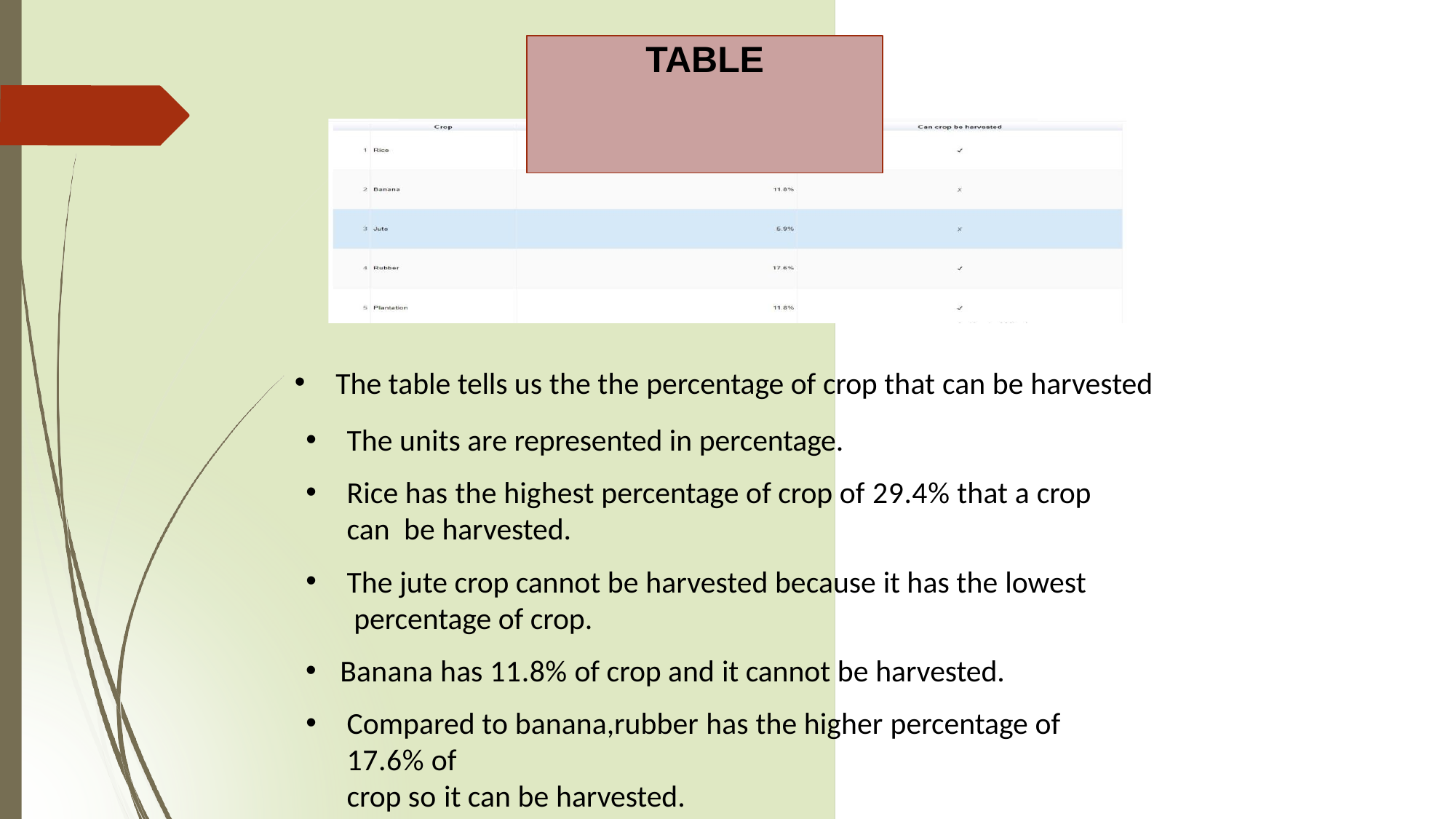

# TABLE

The table tells us the the percentage of crop that can be harvested
The units are represented in percentage.
Rice has the highest percentage of crop of 29.4% that a crop can  be harvested.
The jute crop cannot be harvested because it has the lowest  percentage of crop.
Banana has 11.8% of crop and it cannot be harvested.
Compared to banana,rubber has the higher percentage of 17.6% of
crop so it can be harvested.